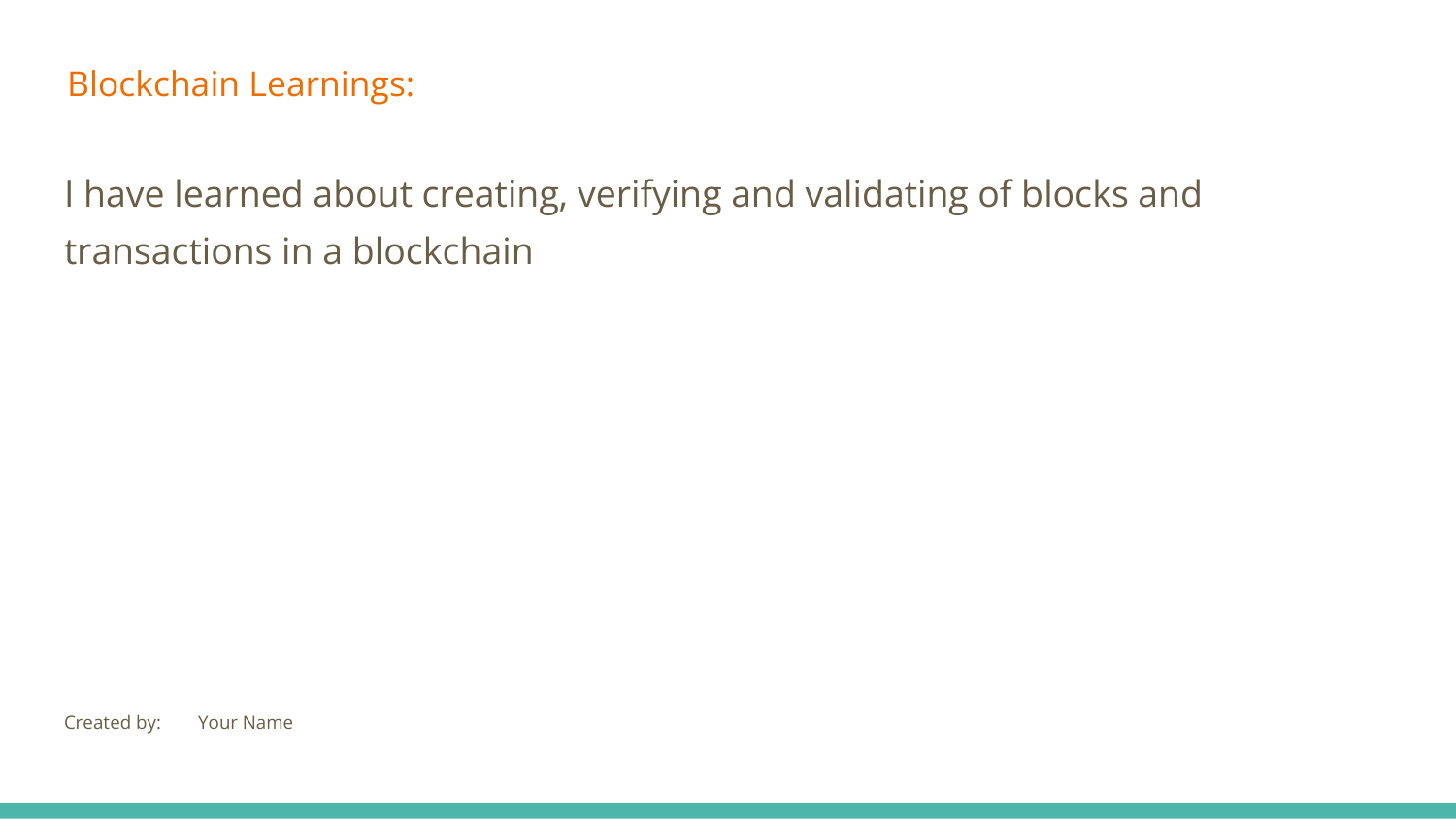

Blockchain Learnings:
I have learned about creating, verifying and validating of blocks and transactions in a blockchain
Created by:        Your Name